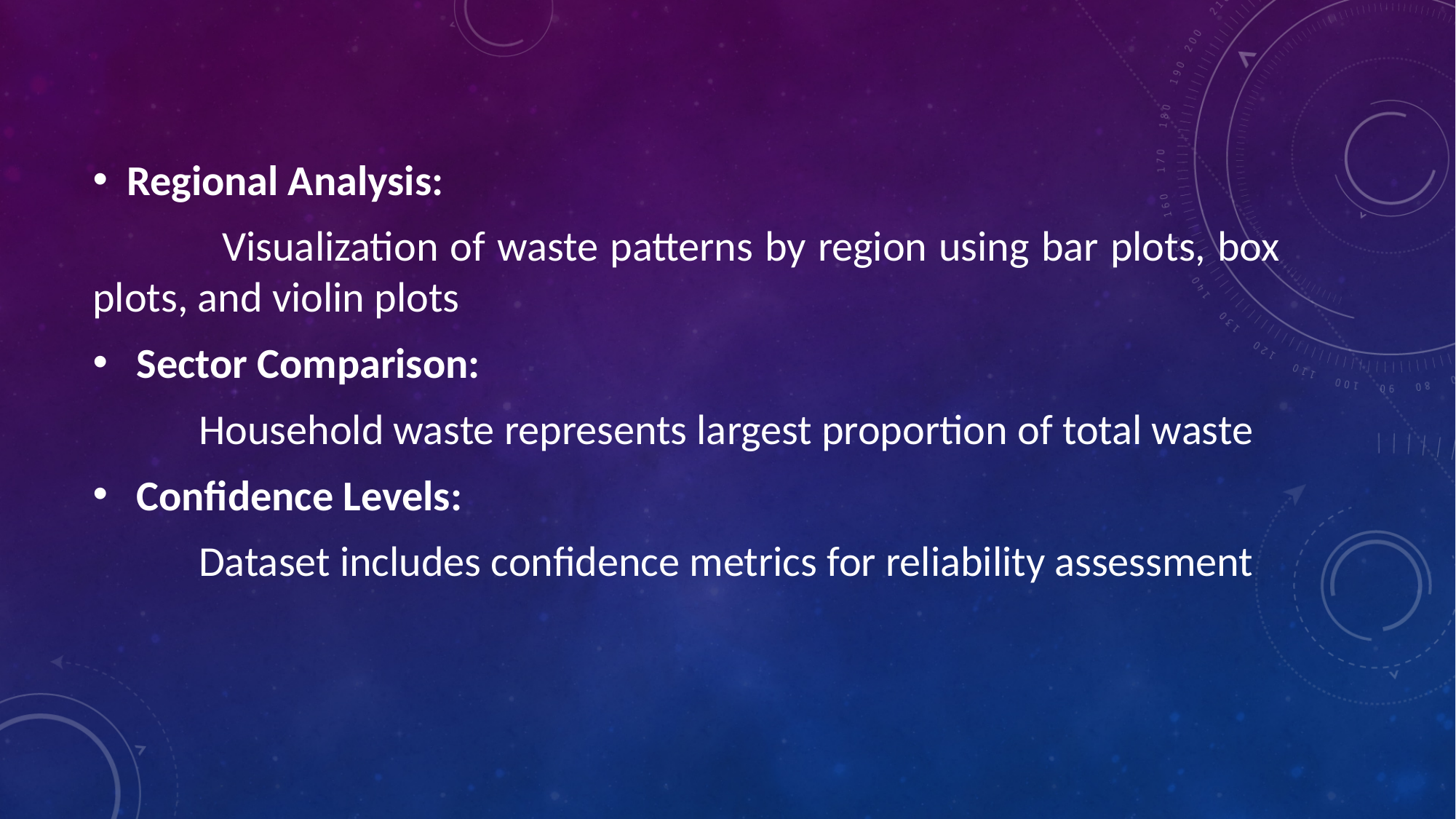

Regional Analysis:
           Visualization of waste patterns by region using bar plots, box plots, and violin plots
 Sector Comparison:
           Household waste represents largest proportion of total waste
 Confidence Levels:
           Dataset includes confidence metrics for reliability assessment